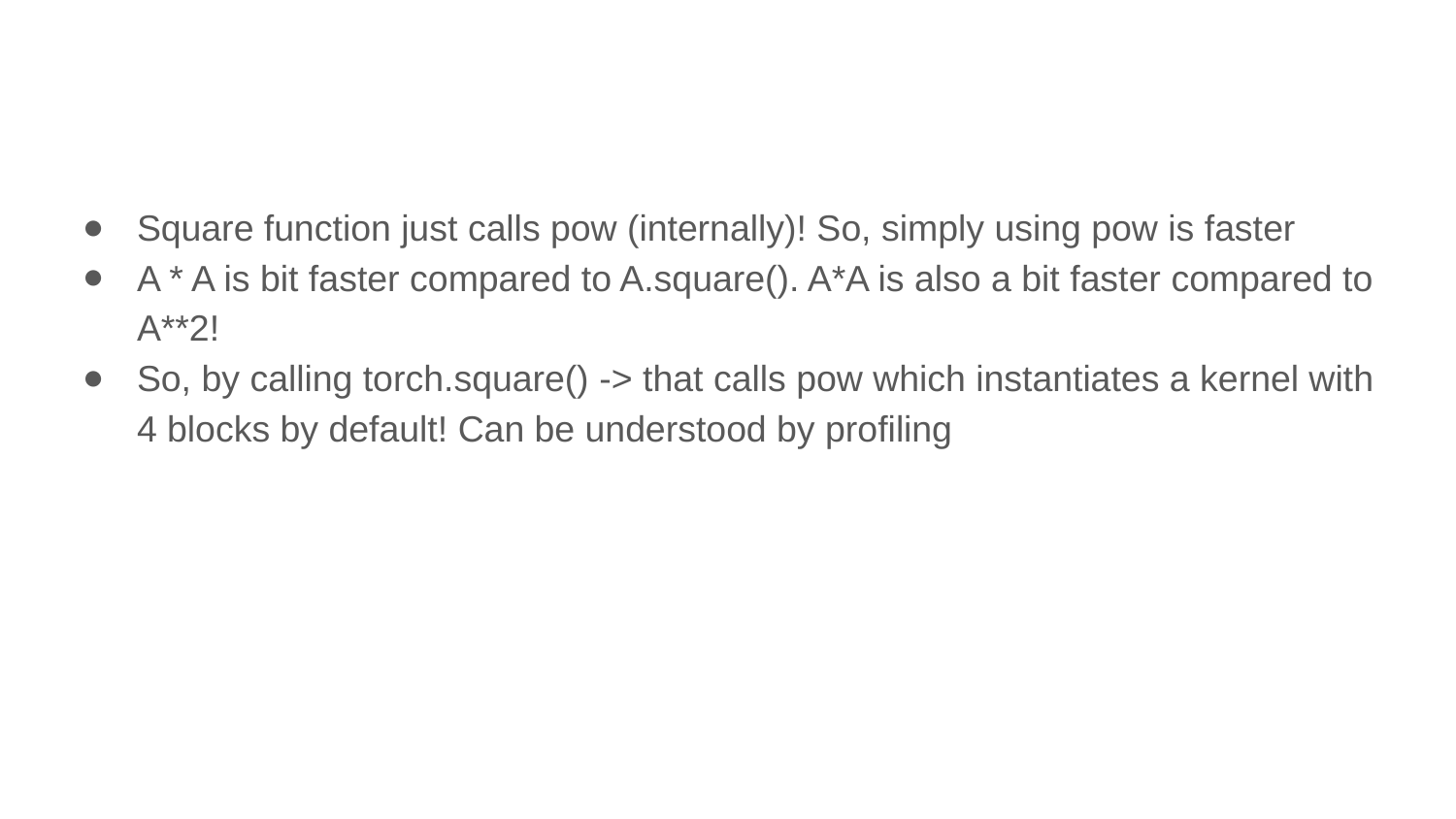

#
Square function just calls pow (internally)! So, simply using pow is faster
A * A is bit faster compared to A.square(). A*A is also a bit faster compared to A**2!
So, by calling torch.square() -> that calls pow which instantiates a kernel with 4 blocks by default! Can be understood by profiling